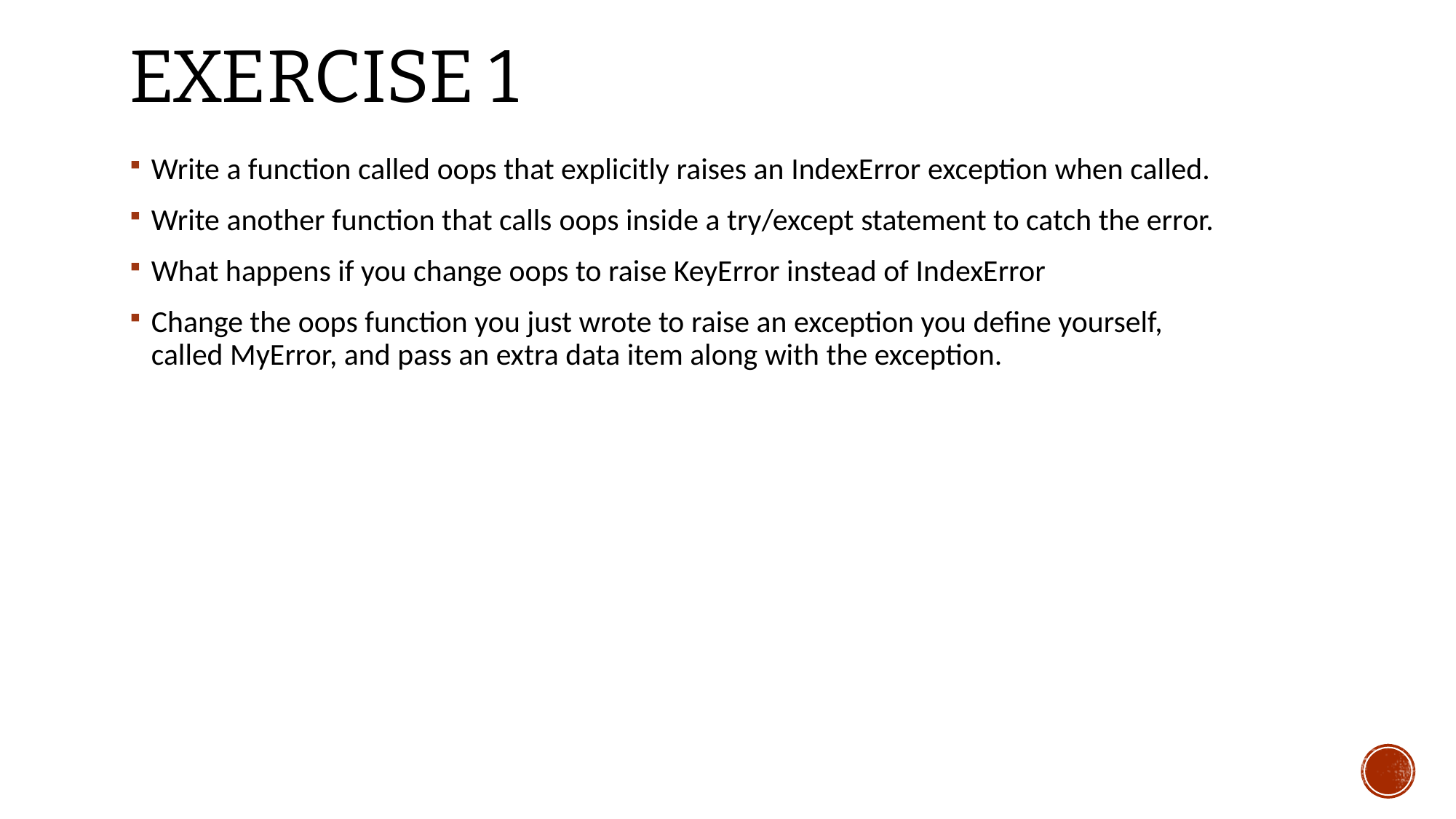

# Exercise 1
Write a function called oops that explicitly raises an IndexError exception when called.
Write another function that calls oops inside a try/except state­ment to catch the error.
What happens if you change oops to raise KeyError instead of IndexError
Change the oops function you just wrote to raise an exception you define yourself, called MyError, and pass an extra data item along with the exception.